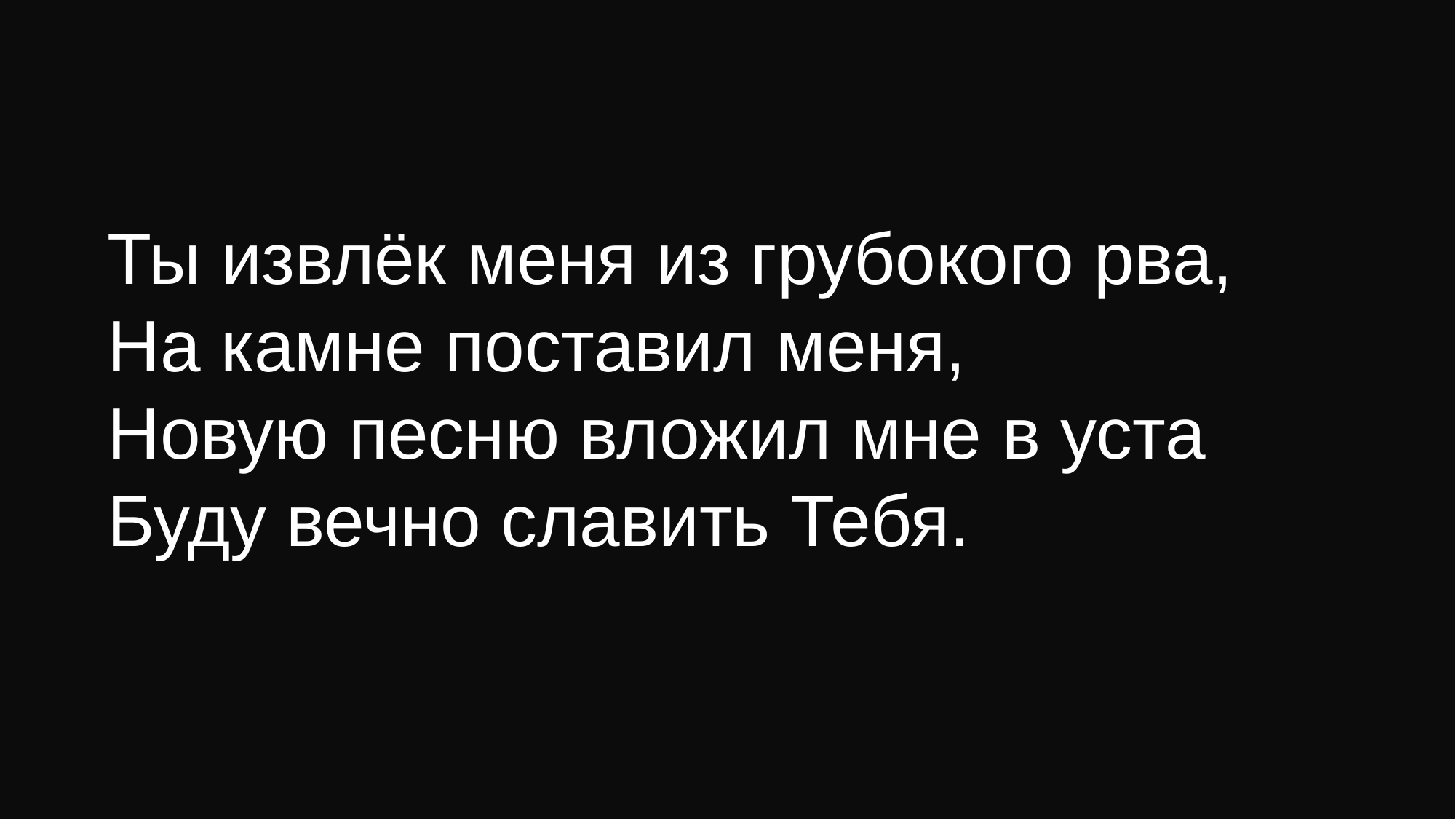

# Ты извлёк меня из грубокого рва, На камне поставил меня, Новую песню вложил мне в уста Буду вечно славить Тебя.